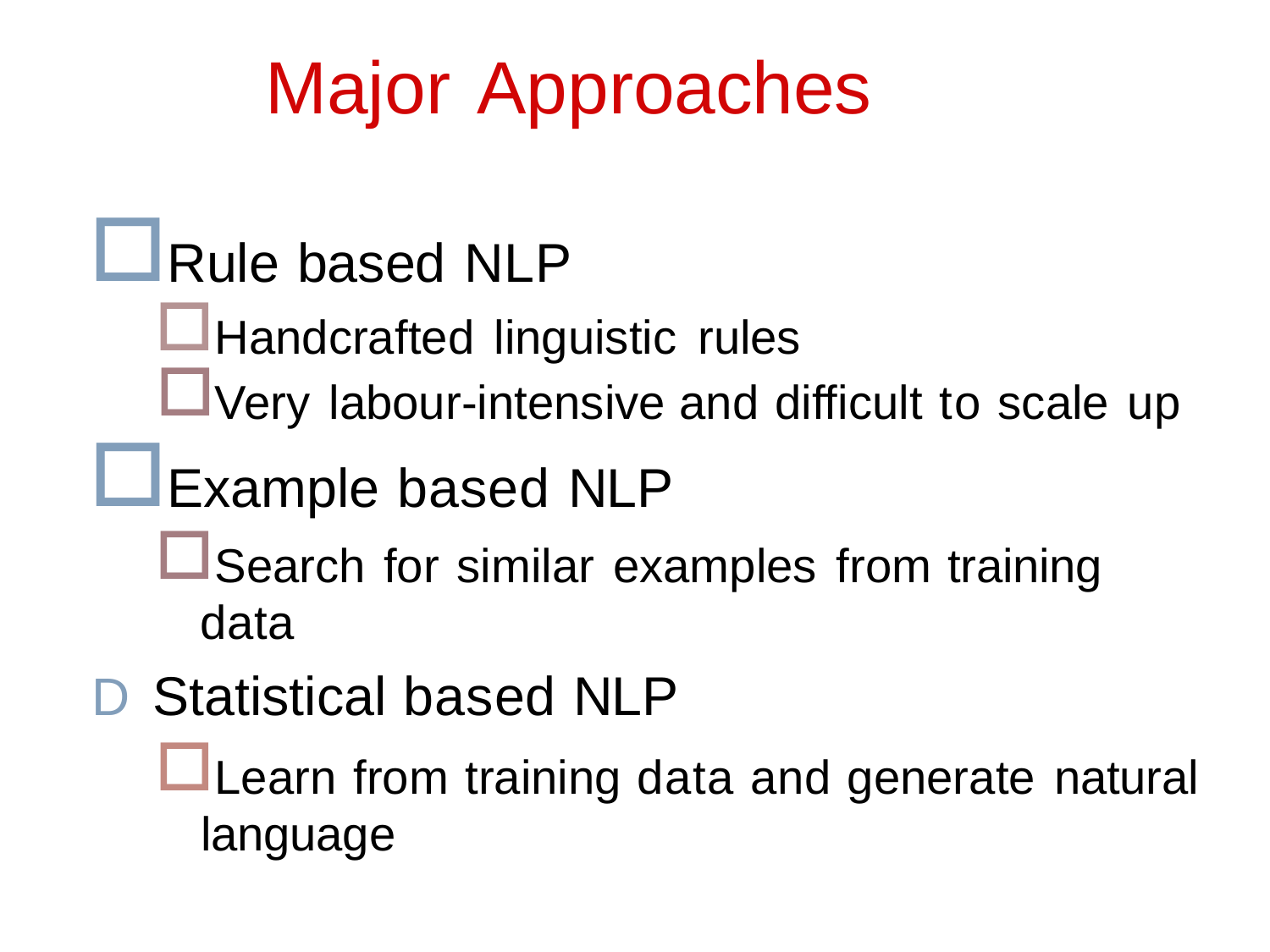

# Major Approaches
Rule based NLP
Handcrafted linguistic rules
Very labour-intensive and difficult to scale up
Example based NLP
Search for similar examples from training
data
D Statistical based NLP
Learn from training data and generate natural
language